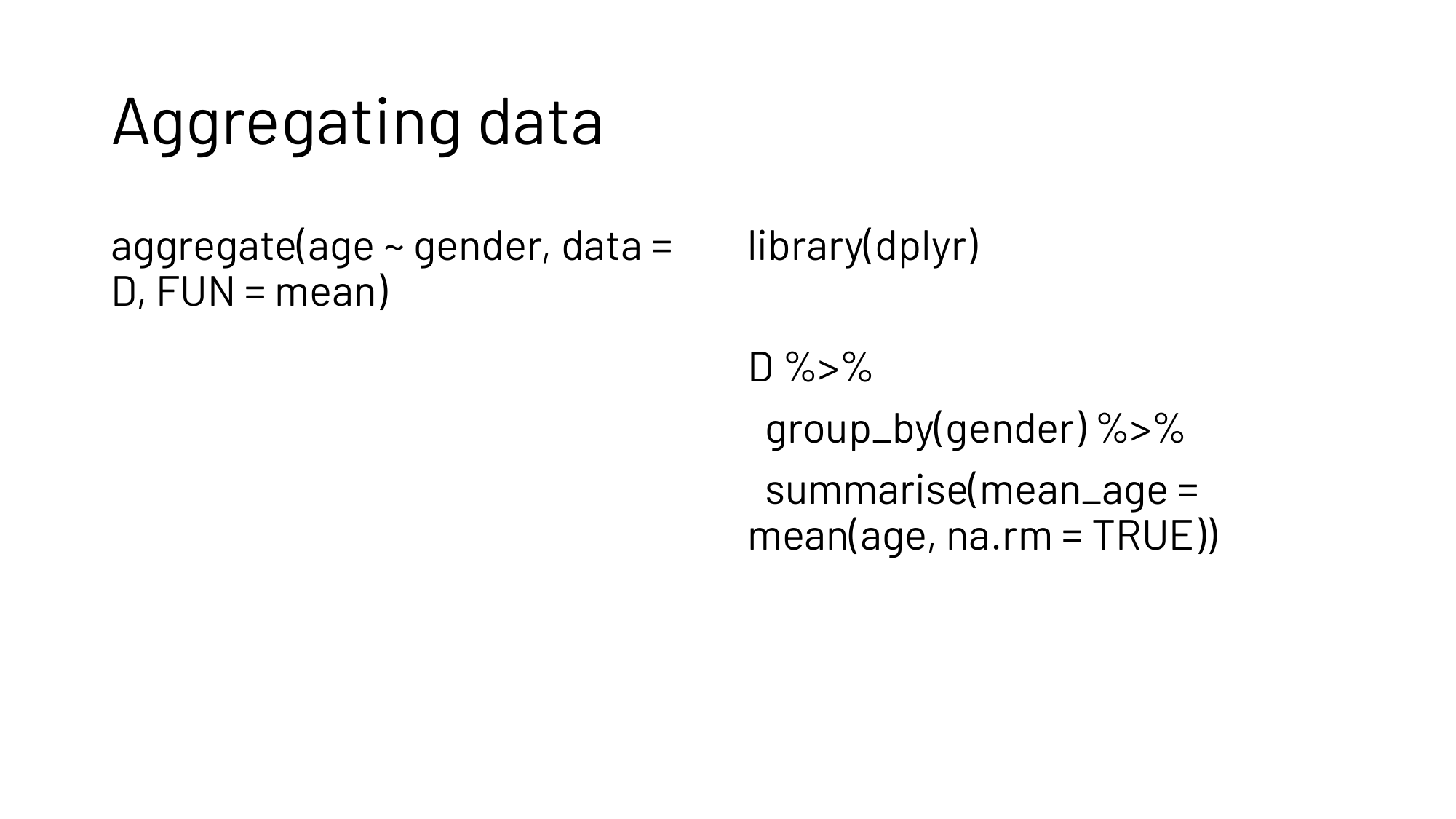

# Aggregating data
aggregate(age ~ gender, data = D, FUN = mean)

library(dplyr)

D %>%
  group_by(gender) %>%
  summarise(mean_age = mean(age, na.rm = TRUE))